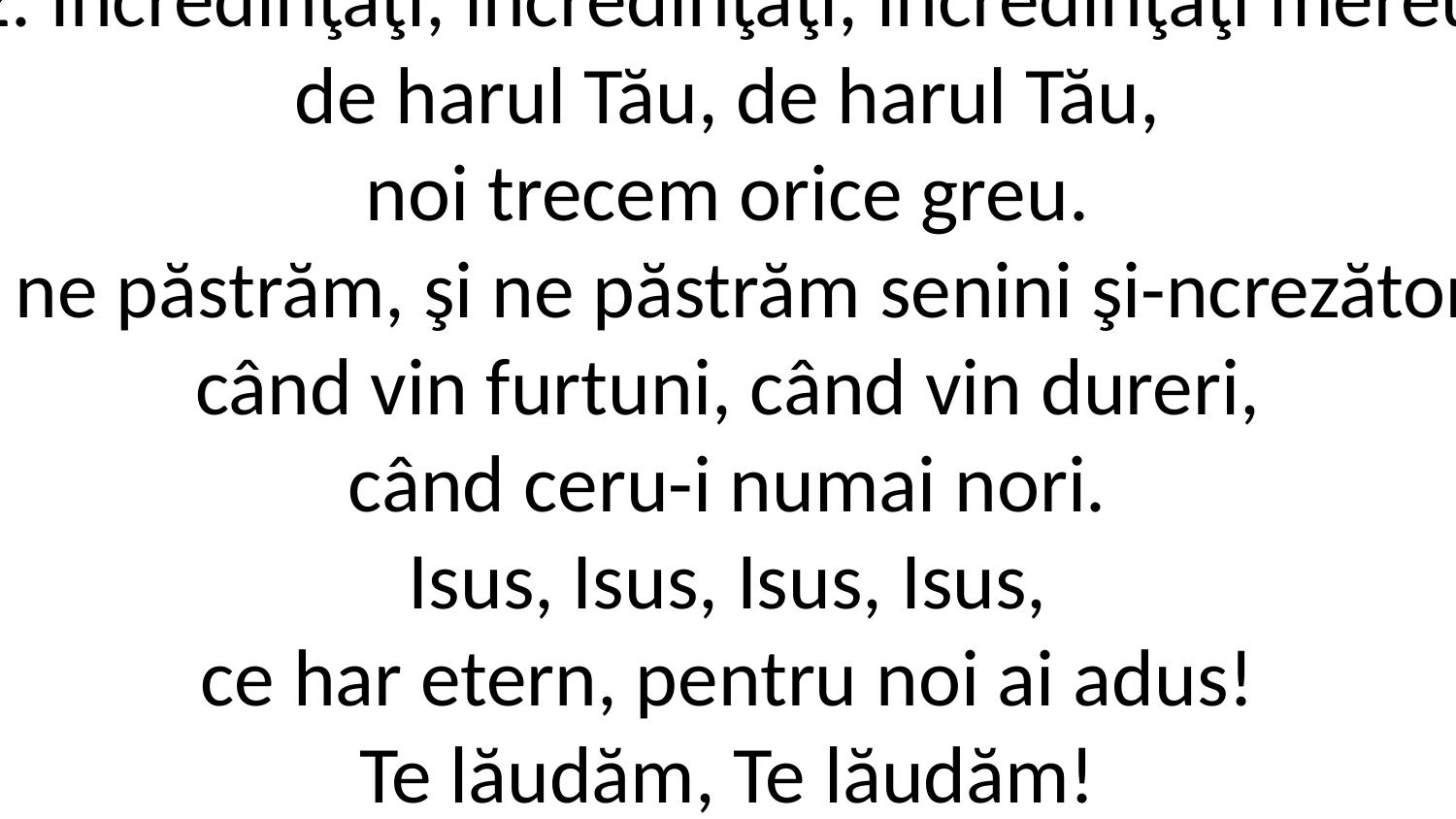

2. Încredinţaţi, încredinţaţi, încredinţaţi mereu
de harul Tău, de harul Tău,
noi trecem orice greu.
Și ne păstrăm, şi ne păstrăm senini şi-ncrezători,
când vin furtuni, când vin dureri,
când ceru-i numai nori.
Isus, Isus, Isus, Isus,
ce har etern, pentru noi ai adus!
Te lăudăm, Te lăudăm!
Numele Tău, drag Isus, lăudăm!